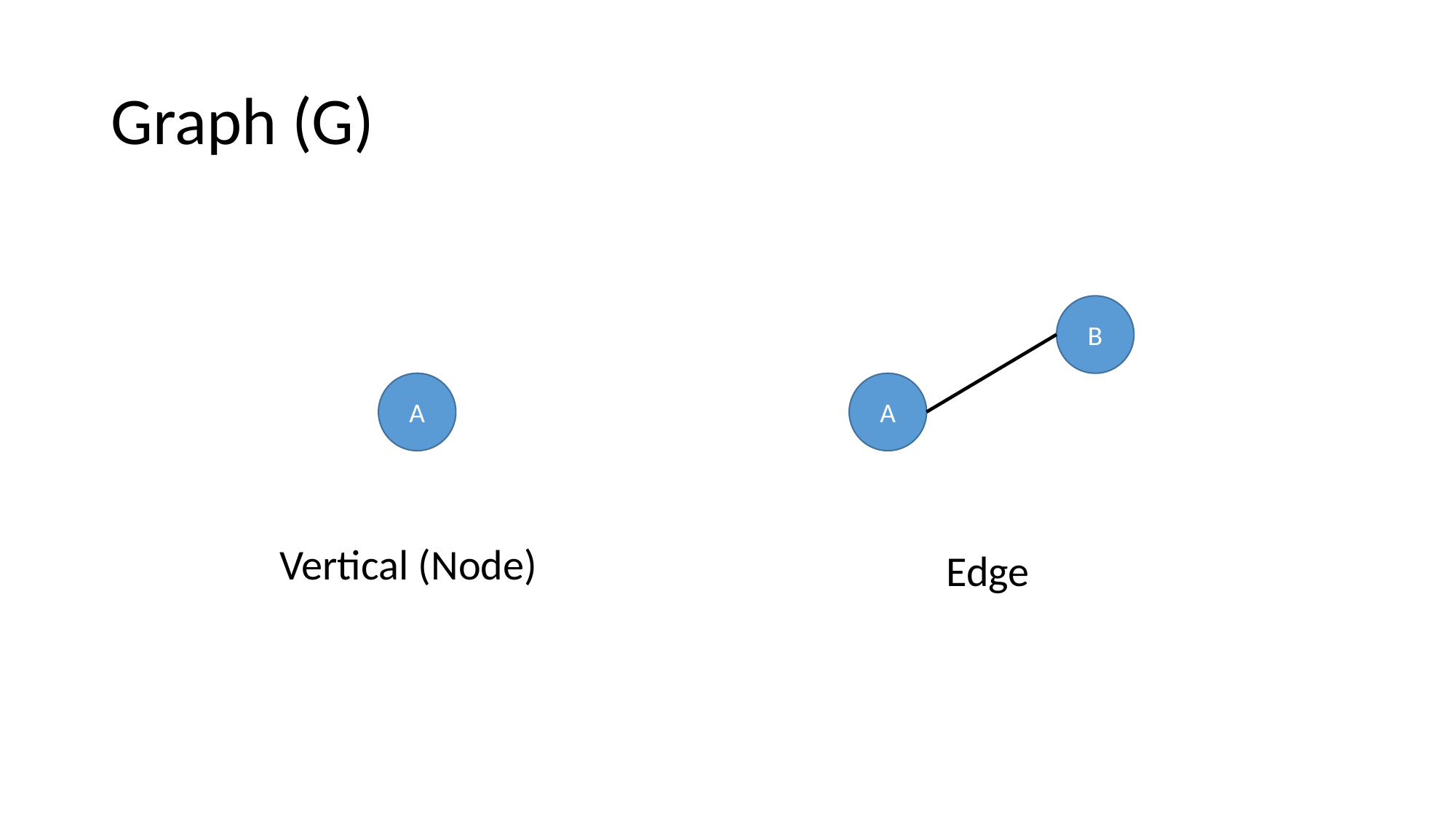

# Graph (G)
B
A
A
Vertical (Node)
Edge